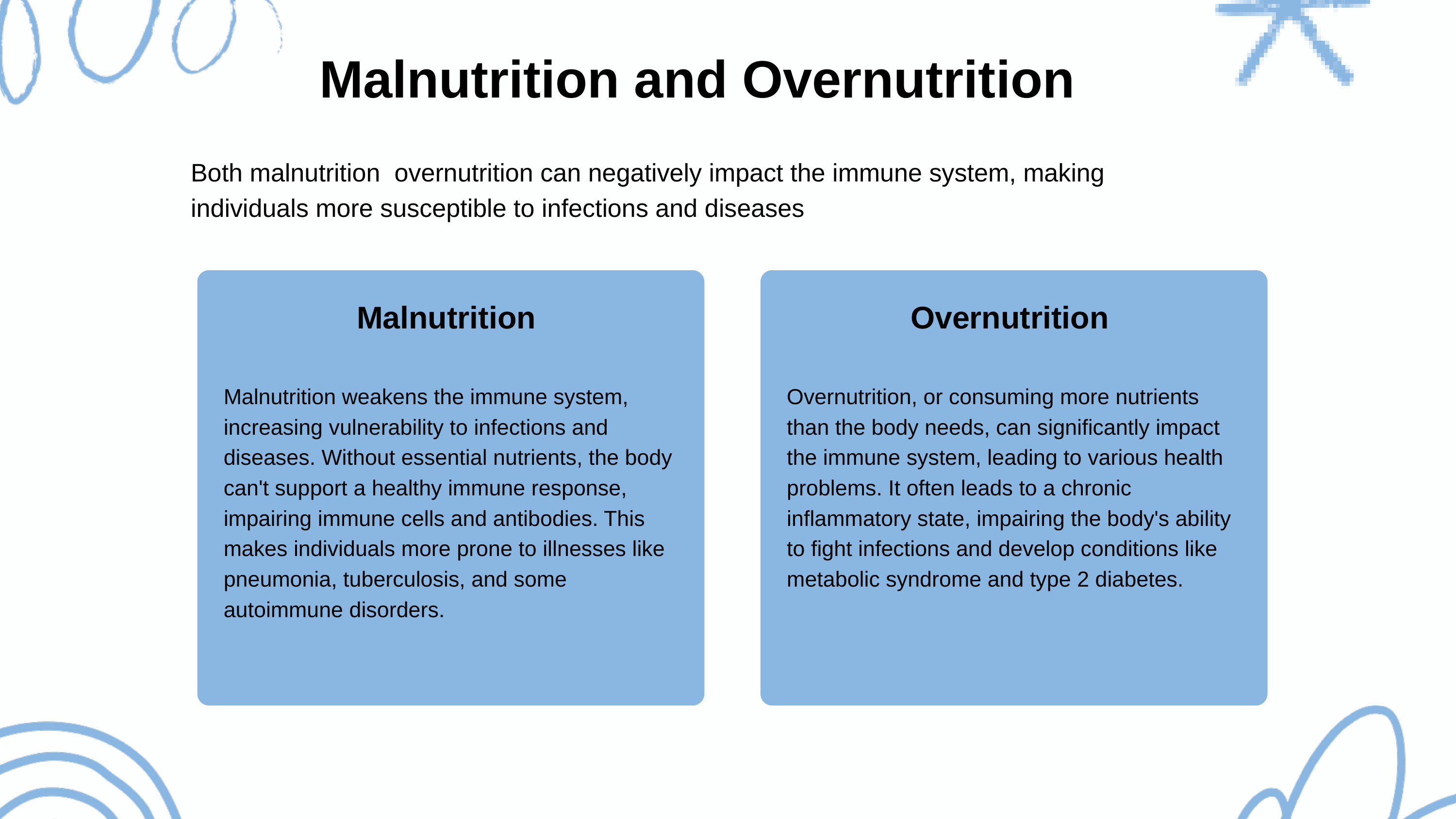

Malnutrition and Overnutrition
Both malnutrition  overnutrition can negatively impact the immune system, making individuals more susceptible to infections and diseases

Malnutrition
Overnutrition
Malnutrition weakens the immune system, increasing vulnerability to infections and diseases. Without essential nutrients, the body can't support a healthy immune response, impairing immune cells and antibodies. This makes individuals more prone to illnesses like pneumonia, tuberculosis, and some autoimmune disorders.

Overnutrition, or consuming more nutrients than the body needs, can significantly impact the immune system, leading to various health problems. It often leads to a chronic inflammatory state, impairing the body's ability to fight infections and develop conditions like metabolic syndrome and type 2 diabetes.